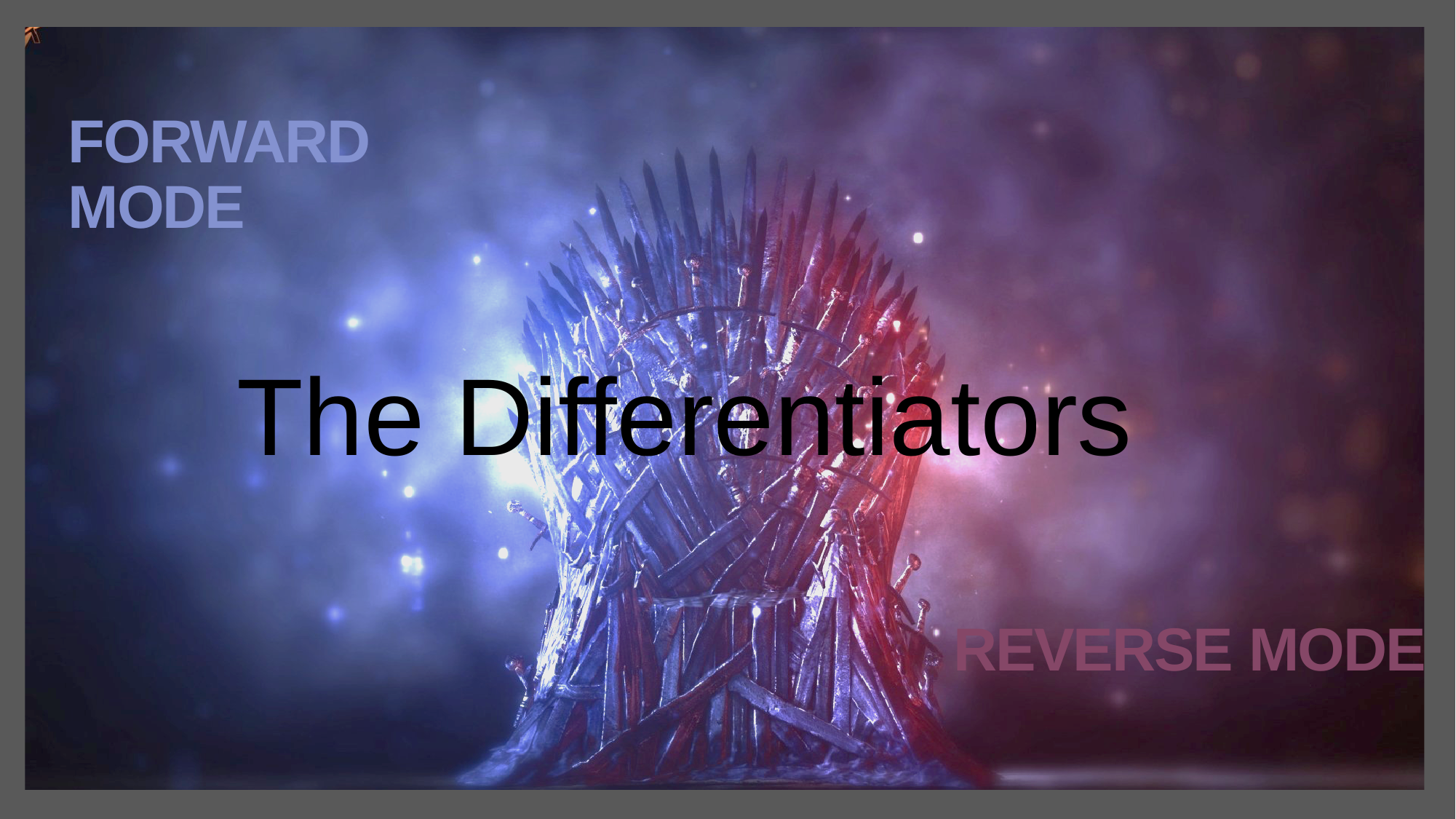

# Forward Mode
The Differentiators
REVERSE Mode